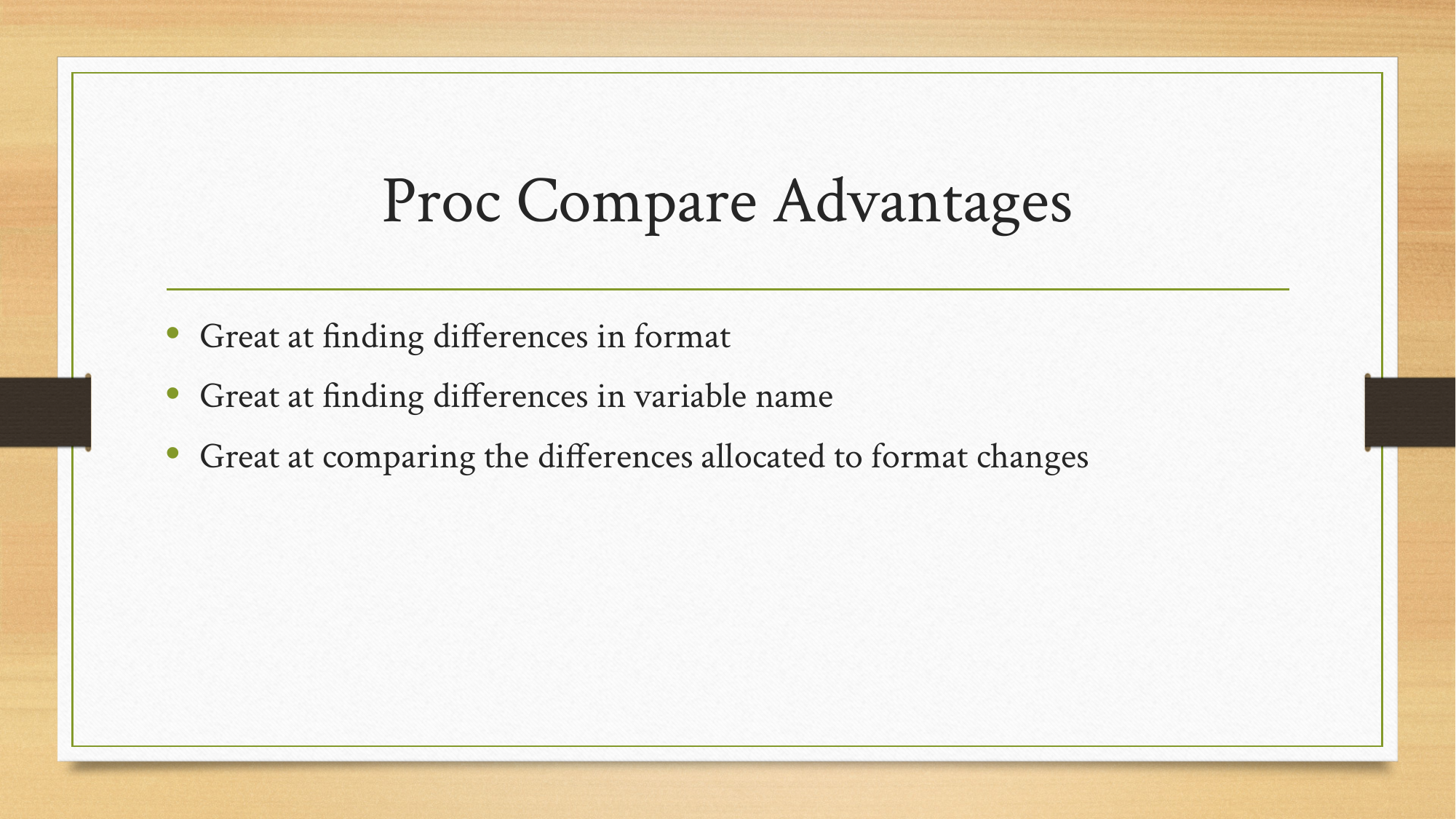

# Proc Compare Advantages
Great at finding differences in format
Great at finding differences in variable name
Great at comparing the differences allocated to format changes